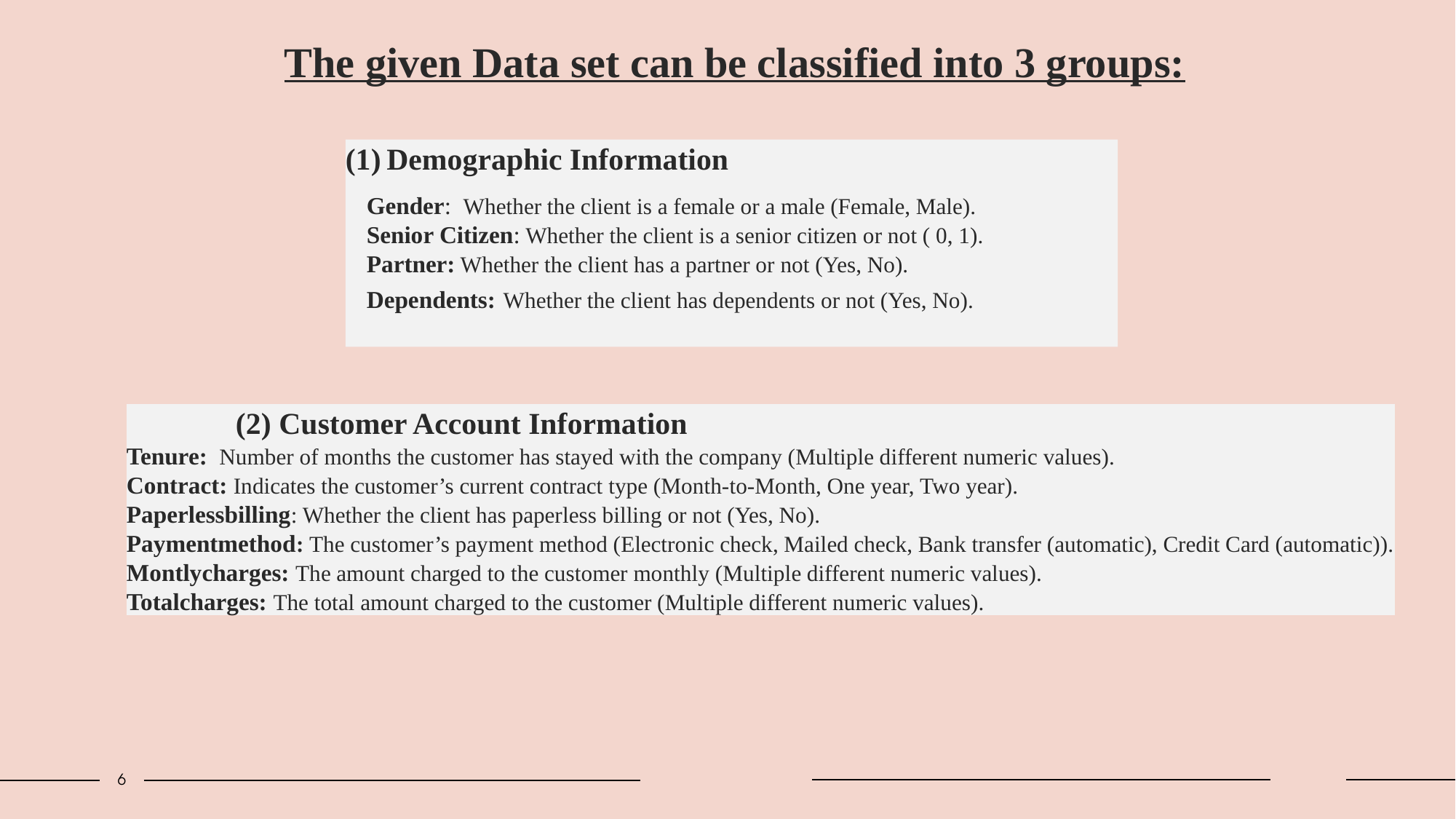

The given Data set can be classified into 3 groups:

Demographic Information

    Gender:  Whether the client is a female or a male (Female, Male).
    Senior Citizen: Whether the client is a senior citizen or not ( 0, 1).
    Partner: Whether the client has a partner or not (Yes, No).
    Dependents: Whether the client has dependents or not (Yes, No).

(2) Customer Account Information
Tenure:  Number of months the customer has stayed with the company (Multiple different numeric values).
Contract: Indicates the customer’s current contract type (Month-to-Month, One year, Two year).
Paperlessbilling: Whether the client has paperless billing or not (Yes, No).
Paymentmethod: The customer’s payment method (Electronic check, Mailed check, Bank transfer (automatic), Credit Card (automatic)).
Montlycharges: The amount charged to the customer monthly (Multiple different numeric values).
Totalcharges: The total amount charged to the customer (Multiple different numeric values).
6